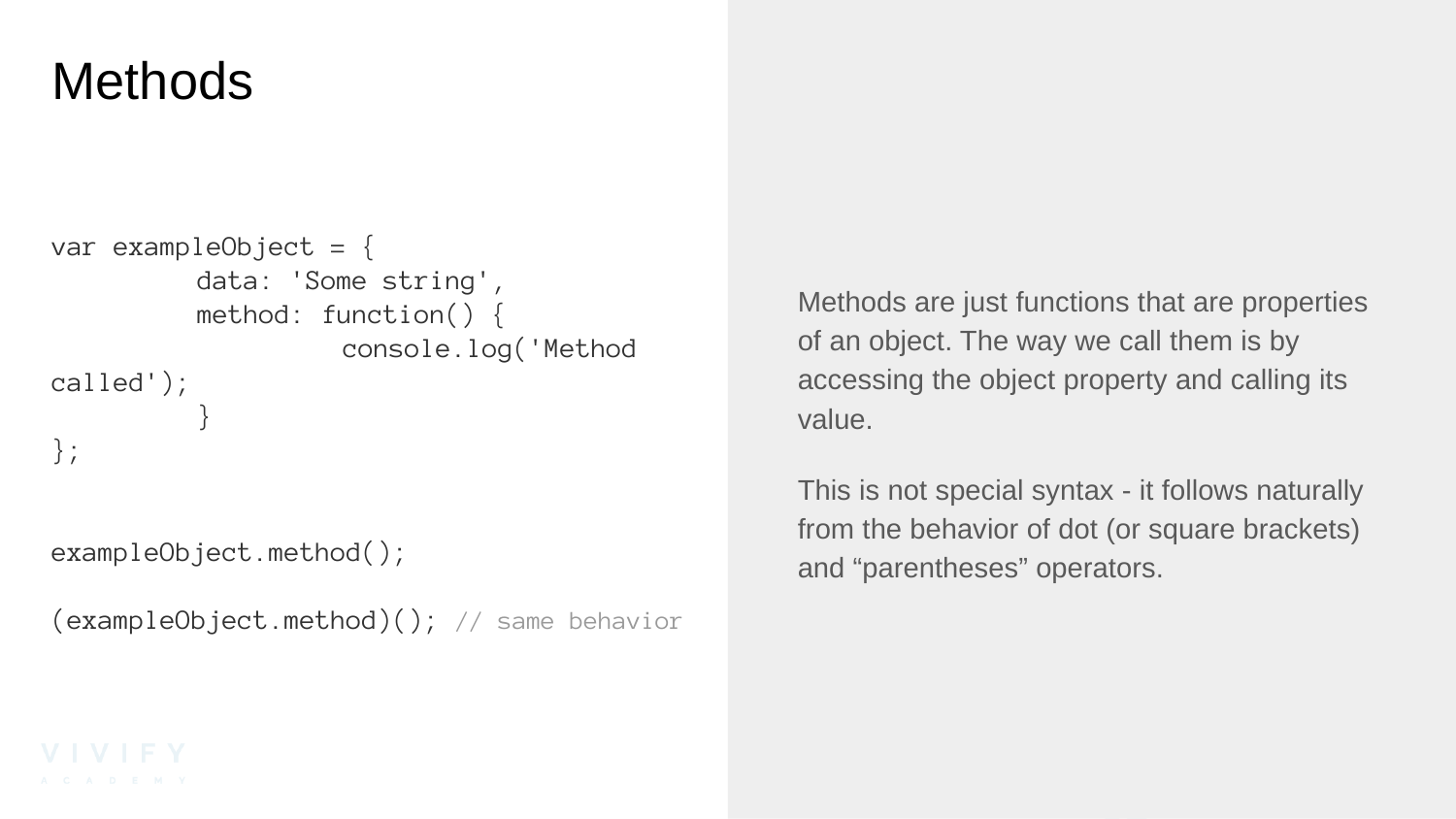

# Methods
Methods are just functions that are properties of an object. The way we call them is by accessing the object property and calling its value.
This is not special syntax - it follows naturally from the behavior of dot (or square brackets) and “parentheses” operators.
var exampleObject = {
	data: 'Some string',
	method: function() {
		console.log('Method called');
	}
};

exampleObject.method();

(exampleObject.method)(); // same behavior